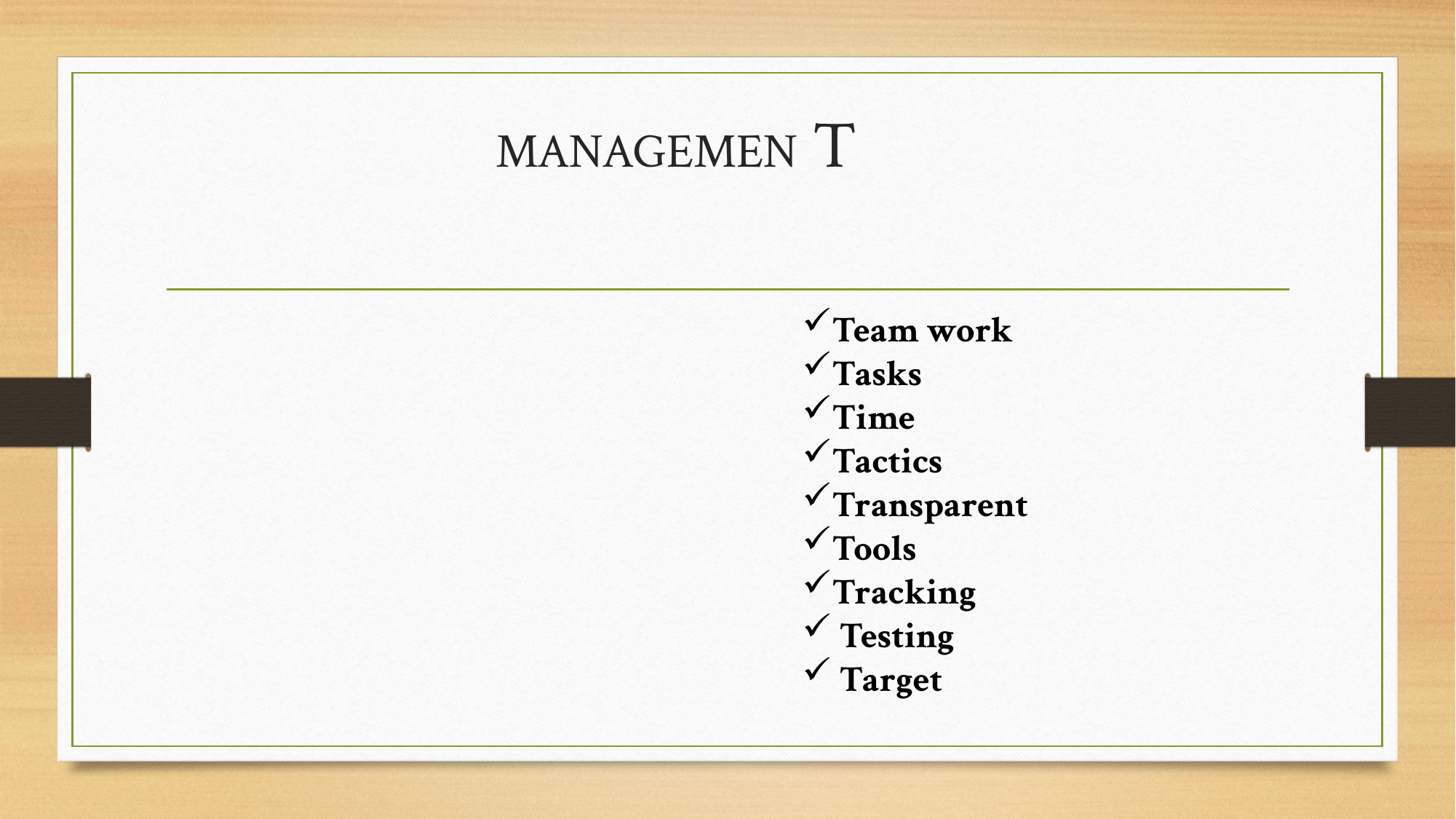

# MANAGEMEN T

Team work
Tasks
Time
Tactics
Transparent
Tools
Tracking
 Testing
 Target